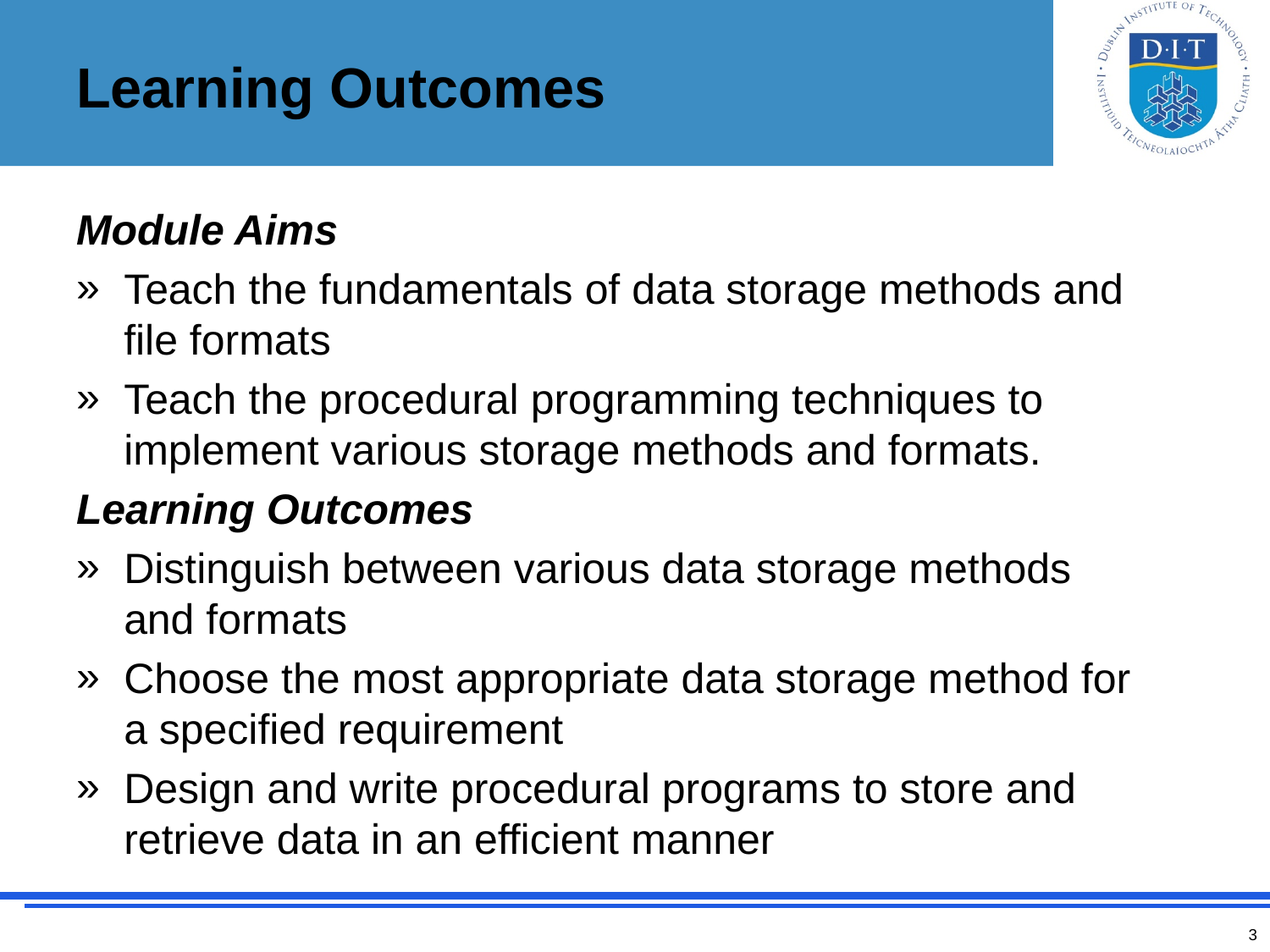

# Learning Outcomes
Module Aims
Teach the fundamentals of data storage methods and file formats
Teach the procedural programming techniques to implement various storage methods and formats.
Learning Outcomes
Distinguish between various data storage methods and formats
Choose the most appropriate data storage method for a specified requirement
Design and write procedural programs to store and retrieve data in an efficient manner

3